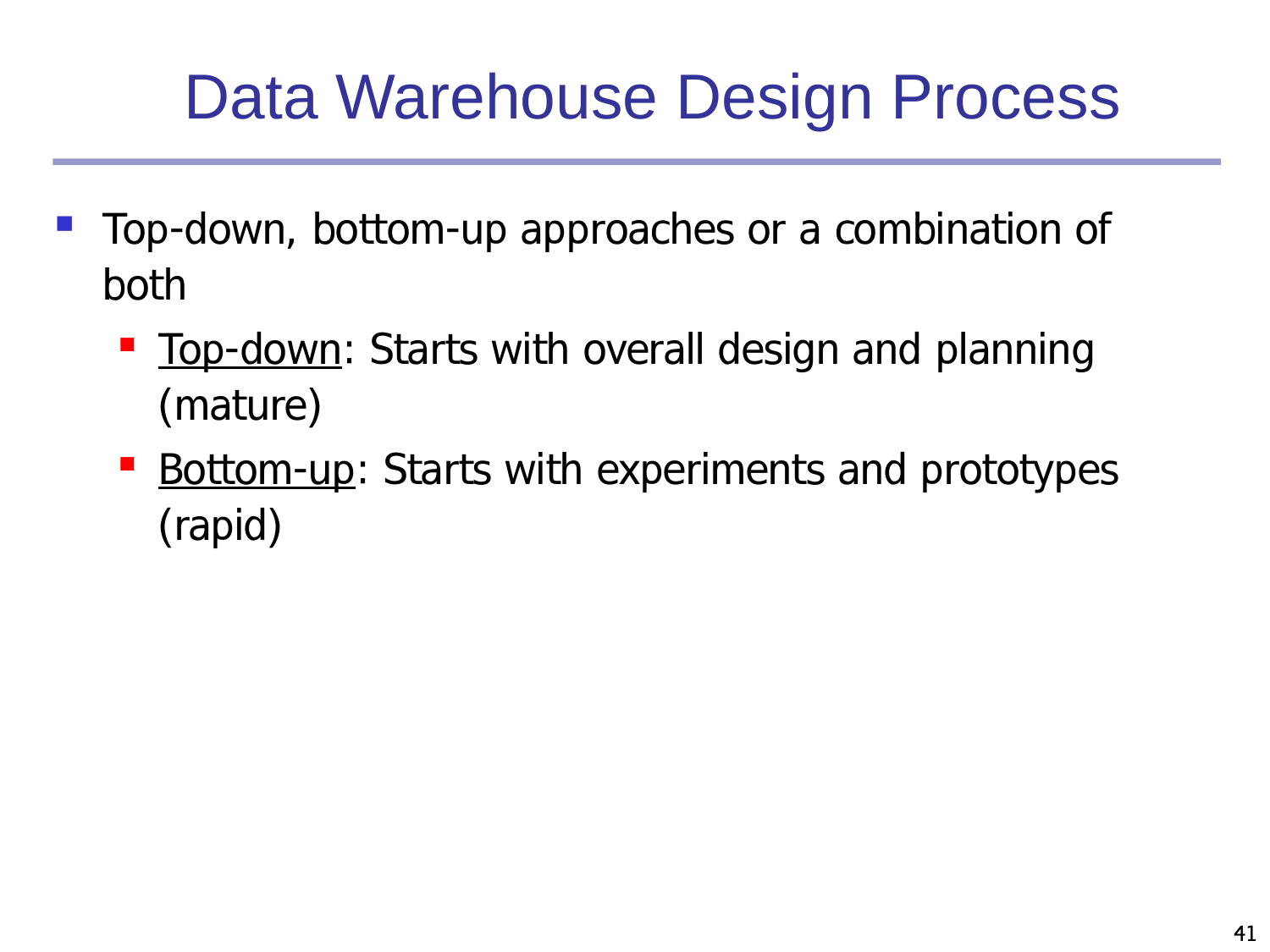

# Data Warehouse Design Process
Top-down, bottom-up approaches or a combination of both
Top-down: Starts with overall design and planning (mature)
Bottom-up: Starts with experiments and prototypes (rapid)
41